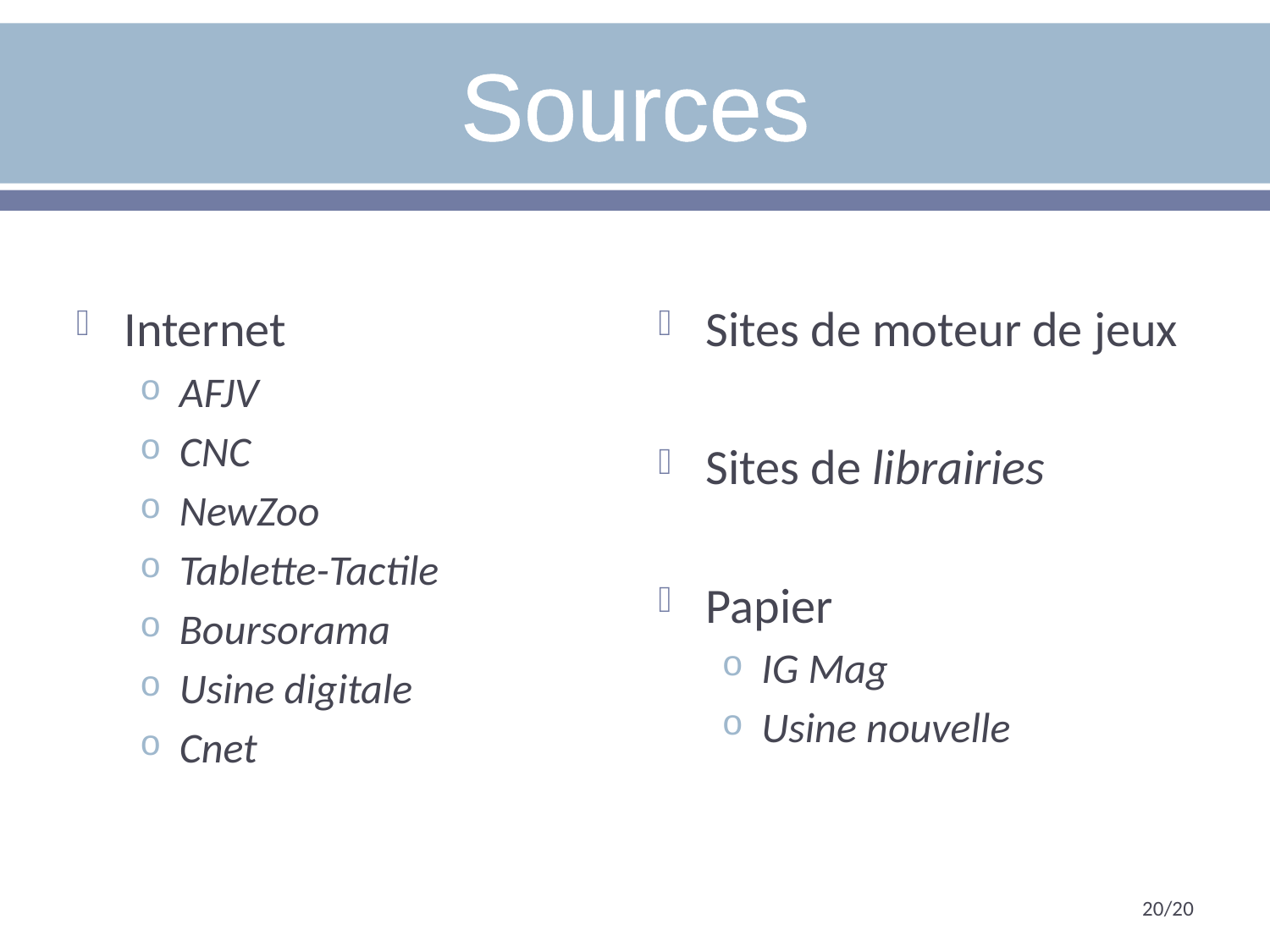

# Sources

Internet
AFJV
CNC
NewZoo
Tablette-Tactile
Boursorama
Usine digitale
Cnet

Sites de moteur de jeux

Sites de librairies

Papier
IG Mag
Usine nouvelle

20/20